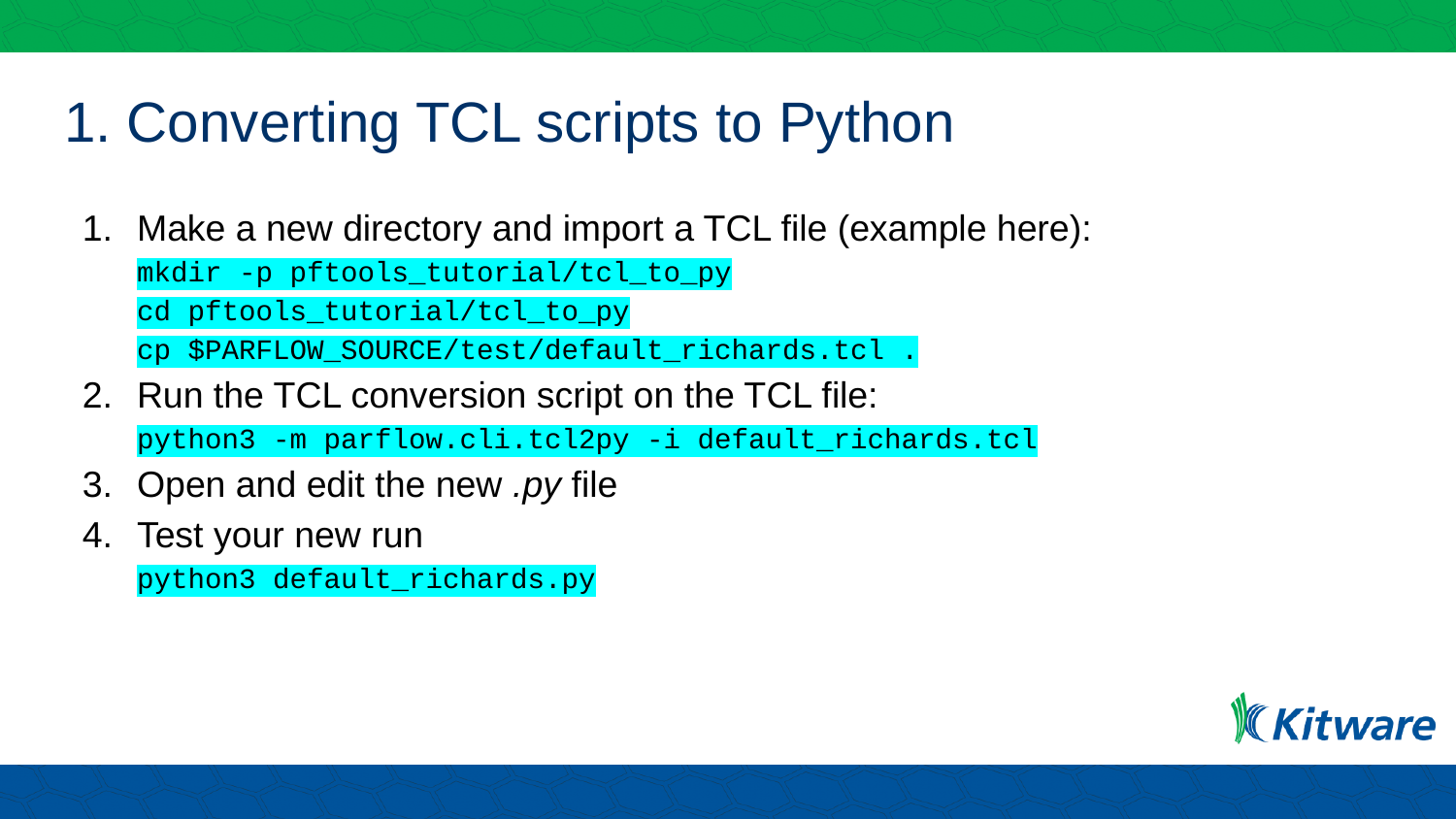

# 1. Converting TCL scripts to Python
Make a new directory and import a TCL file (example here):
mkdir -p pftools_tutorial/tcl_to_py
cd pftools_tutorial/tcl_to_py
cp $PARFLOW_SOURCE/test/default_richards.tcl .
Run the TCL conversion script on the TCL file:
python3 -m parflow.cli.tcl2py -i default_richards.tcl
Open and edit the new .py file
Test your new run
python3 default_richards.py

5